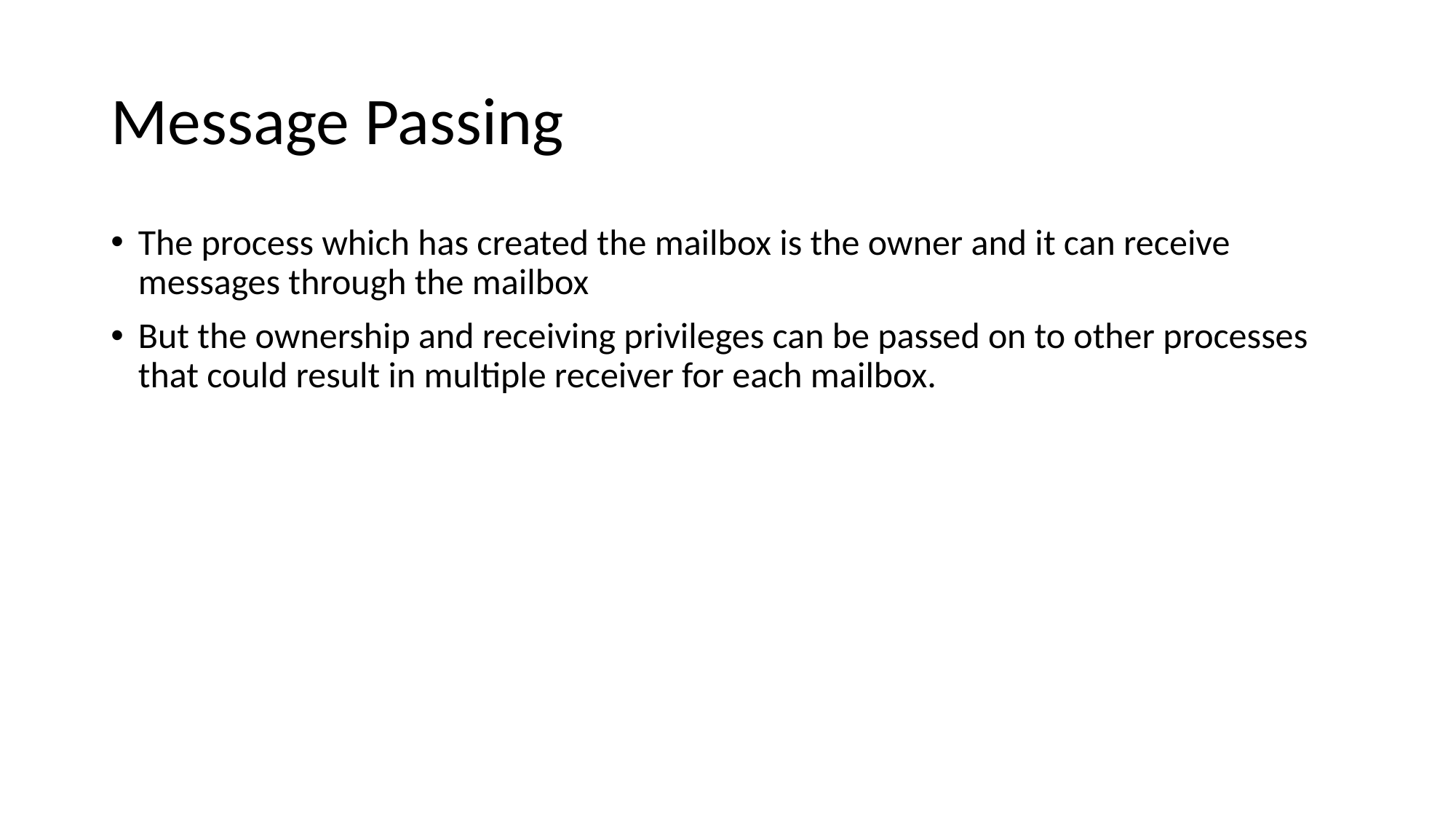

# Message Passing
The process which has created the mailbox is the owner and it can receive messages through the mailbox
But the ownership and receiving privileges can be passed on to other processes that could result in multiple receiver for each mailbox.